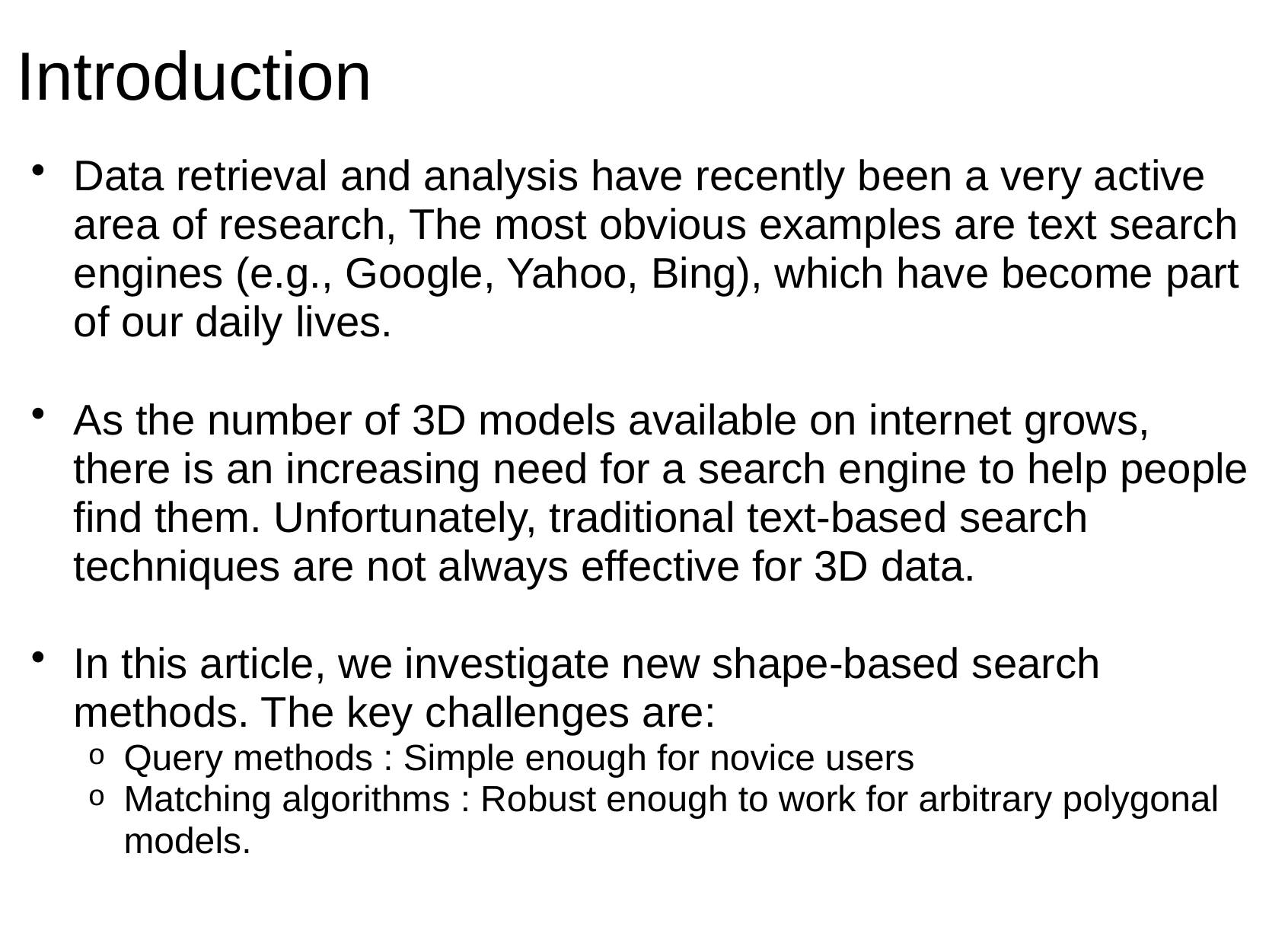

# Introduction
Data retrieval and analysis have recently been a very active area of research, The most obvious examples are text search engines (e.g., Google, Yahoo, Bing), which have become part of our daily lives.

As the number of 3D models available on internet grows, there is an increasing need for a search engine to help people find them. Unfortunately, traditional text-based search techniques are not always effective for 3D data.

In this article, we investigate new shape-based search methods. The key challenges are:
Query methods : Simple enough for novice users
Matching algorithms : Robust enough to work for arbitrary polygonal models.